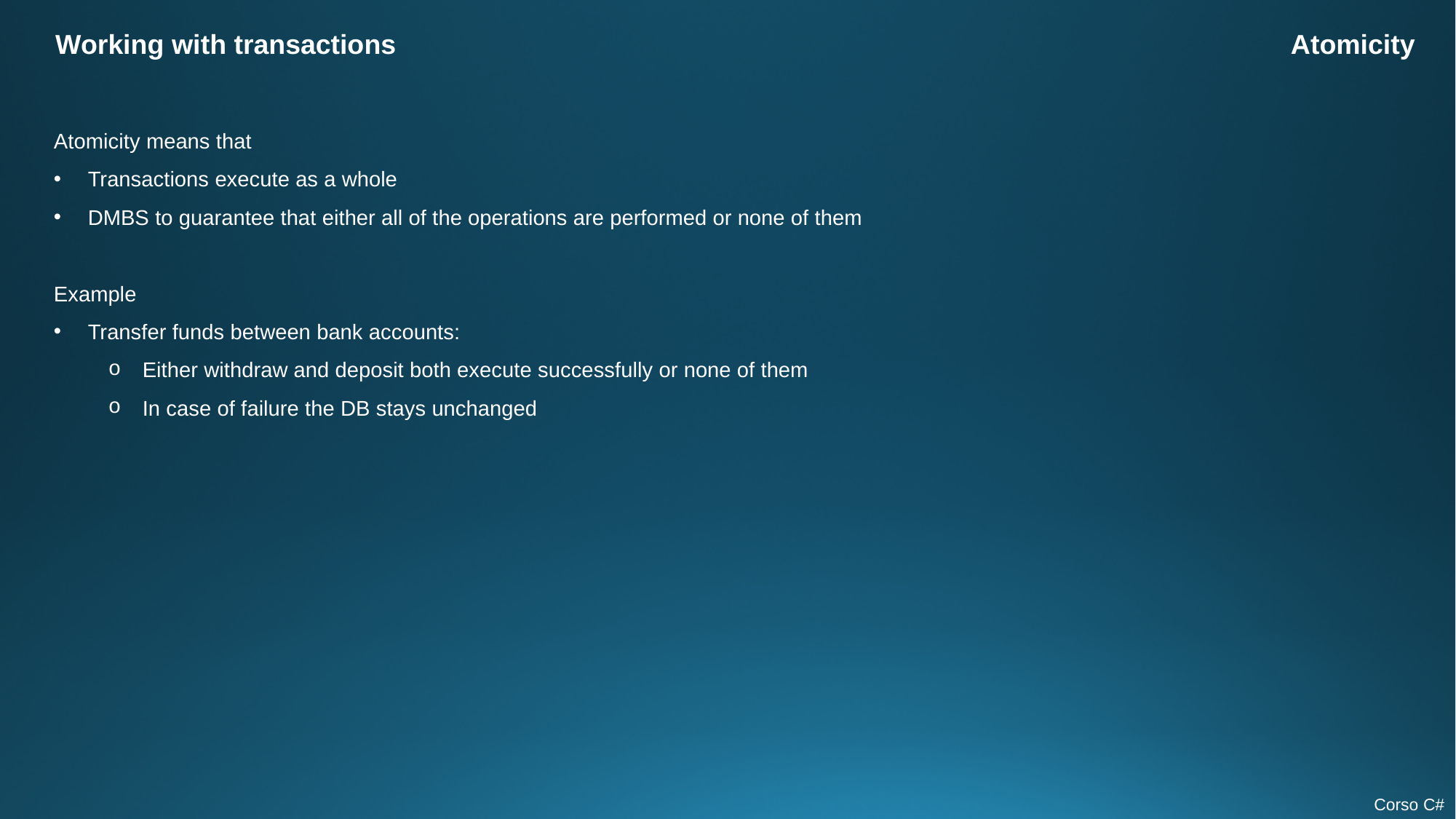

Working with transactions
Atomicity
Atomicity means that
Transactions execute as a whole
DMBS to guarantee that either all of the operations are performed or none of them

Example
Transfer funds between bank accounts:
Either withdraw and deposit both execute successfully or none of them
In case of failure the DB stays unchanged
Corso C#